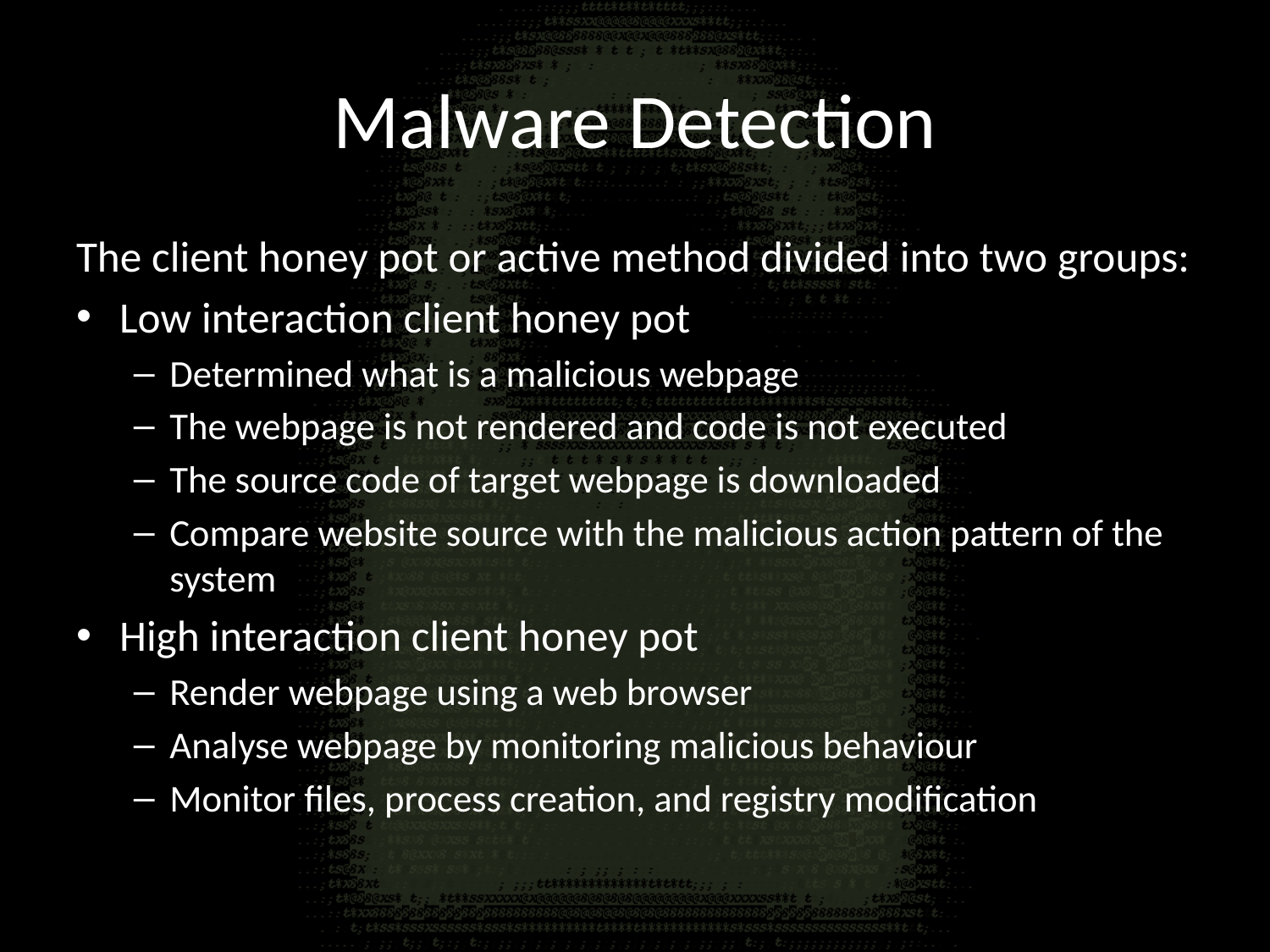

# Malware Detection
The client honey pot or active method divided into two groups:
Low interaction client honey pot
Determined what is a malicious webpage
The webpage is not rendered and code is not executed
The source code of target webpage is downloaded
Compare website source with the malicious action pattern of the system
High interaction client honey pot
Render webpage using a web browser
Analyse webpage by monitoring malicious behaviour
Monitor files, process creation, and registry modification